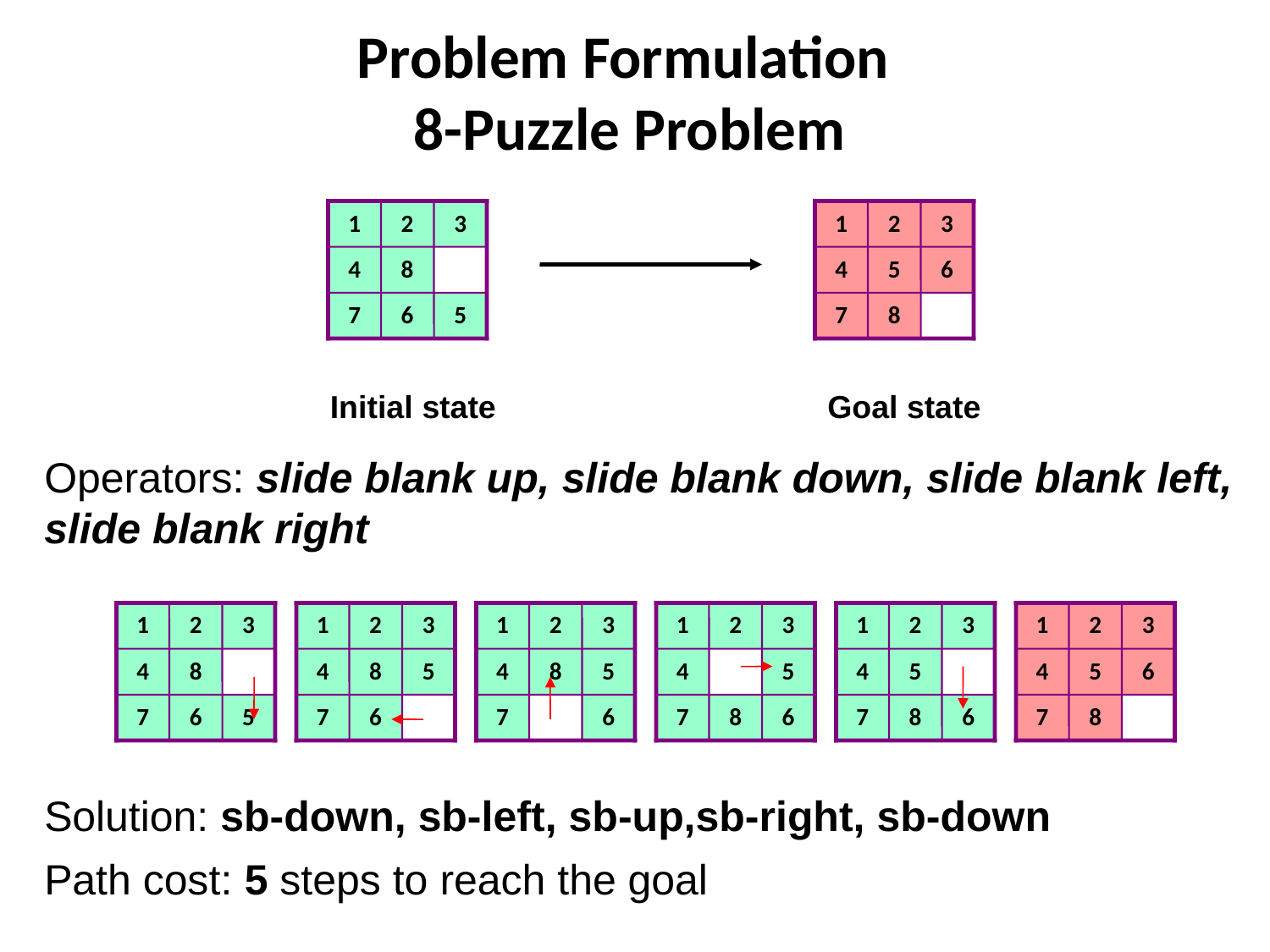

# Problem Formulation 8-Puzzle Problem
1

2

3

4

8

7

6
5

1

2

3

4

5
6
7

8

Initial state
Goal state
Operators: slide blank up, slide blank down, slide blank left, slide blank right
1

2

3

4

8

7

6
5

1

2

3

4

8
5
7

6

1

2

3

4

8
5
7

6

1

2

3

4

5
7

8
6

1

2

3

4

5

7

8
6

1

2

3

4

5
6
7

8

Solution: sb-down, sb-left, sb-up,sb-right, sb-down
Path cost: 5 steps to reach the goal
30